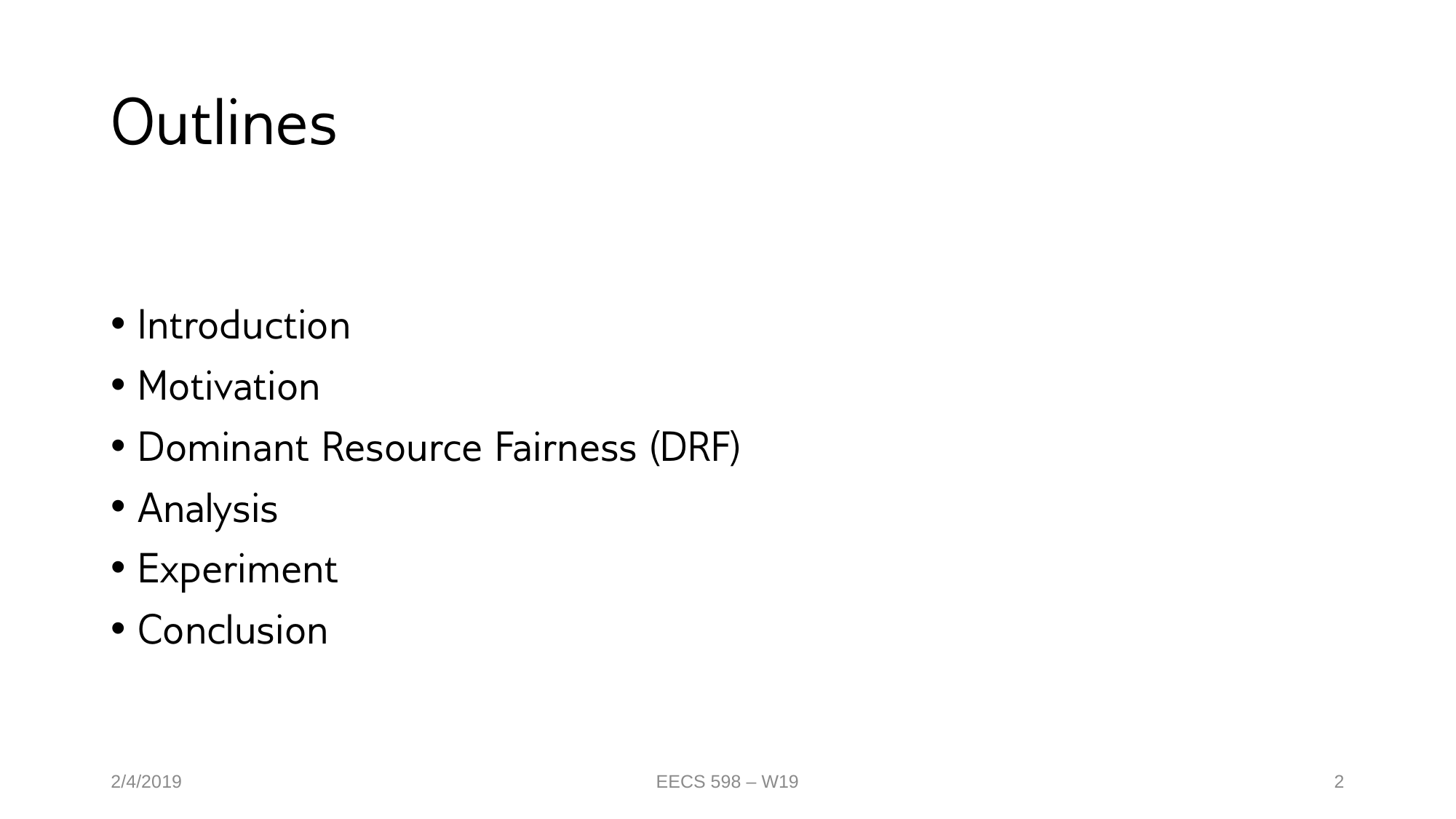

# Outlines
Introduction
Motivation
Dominant Resource Fairness (DRF)
Analysis
Experiment
Conclusion
2/4/2019
EECS 598 – W19
2